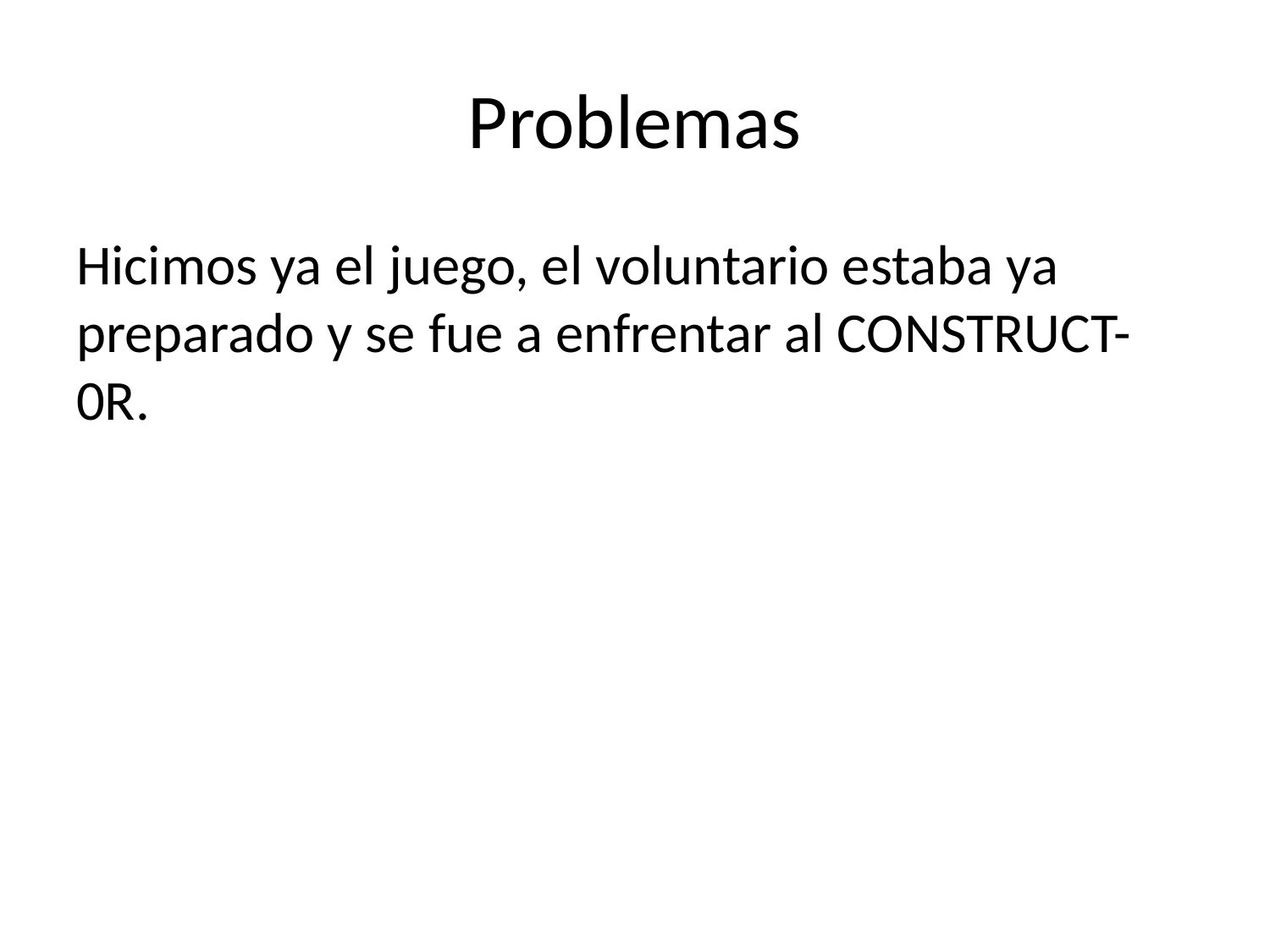

# Problemas
Hicimos ya el juego, el voluntario estaba ya preparado y se fue a enfrentar al CONSTRUCT-0R.